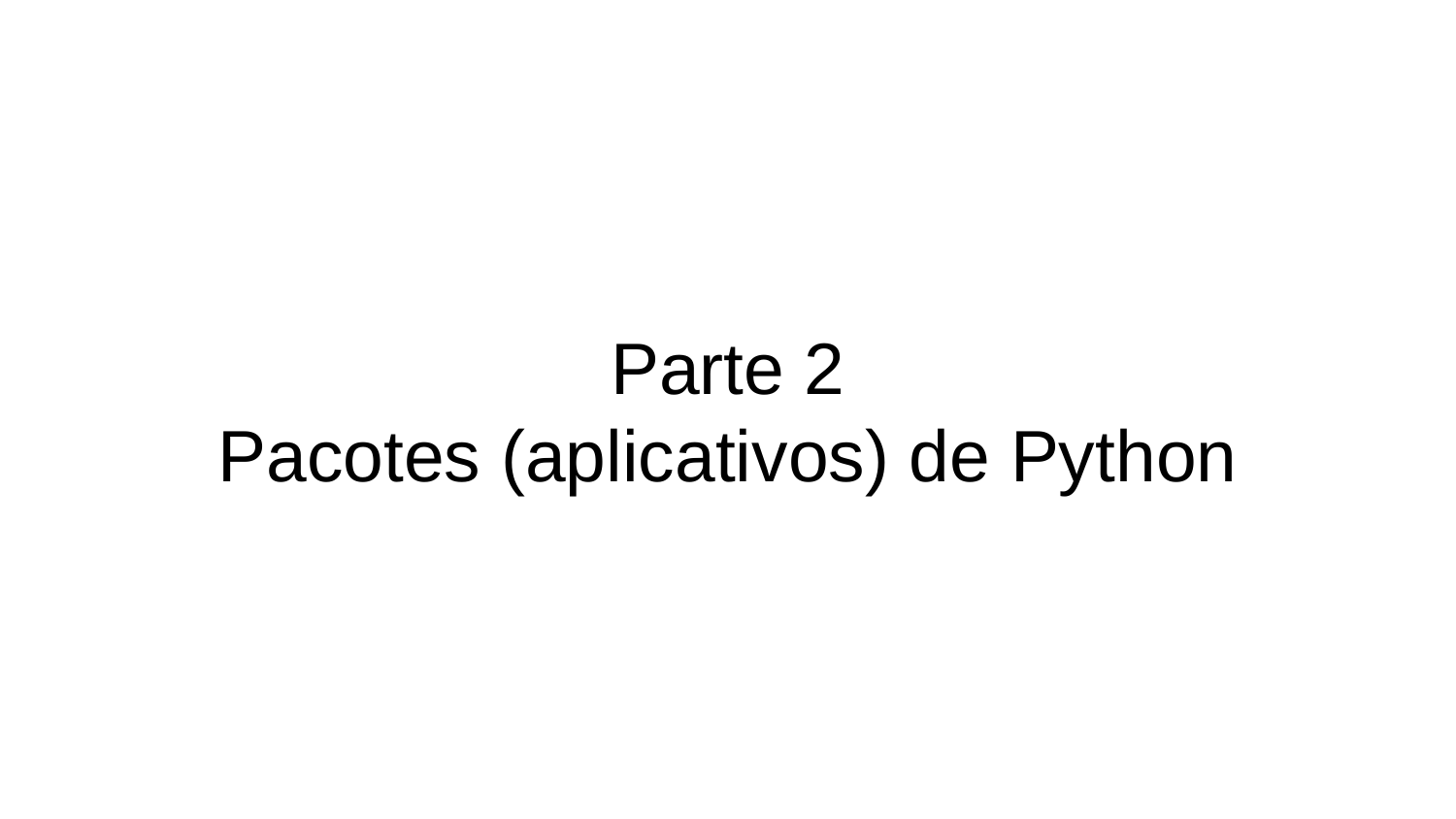

# Parte 2
Pacotes (aplicativos) de Python